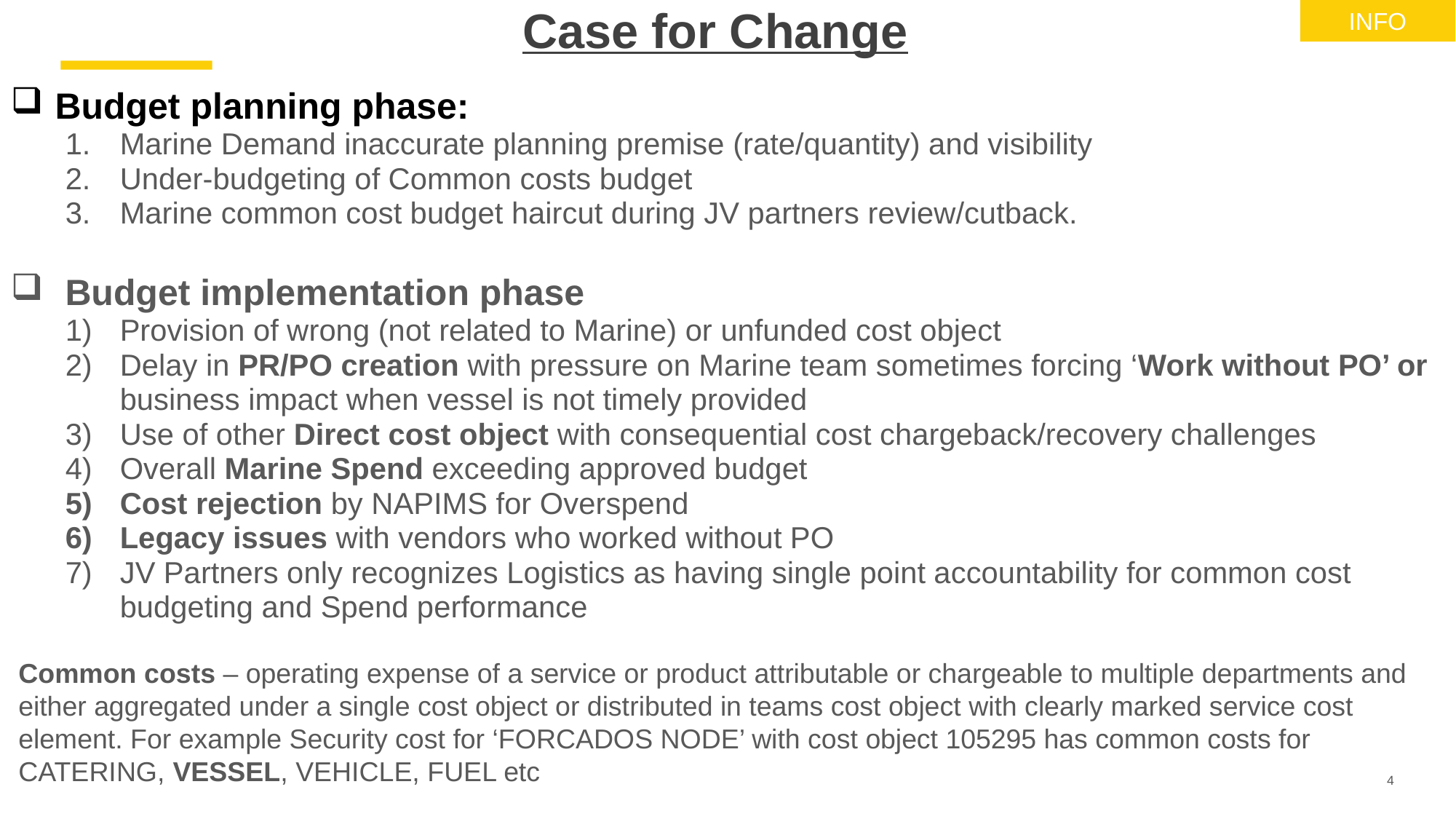

# Case for Change
INFO
 Budget planning phase:
Marine Demand inaccurate planning premise (rate/quantity) and visibility
Under-budgeting of Common costs budget
Marine common cost budget haircut during JV partners review/cutback.

  Budget implementation phase
Provision of wrong (not related to Marine) or unfunded cost object
Delay in PR/PO creation with pressure on Marine team sometimes forcing ‘Work without PO’ or business impact when vessel is not timely provided
Use of other Direct cost object with consequential cost chargeback/recovery challenges
Overall Marine Spend exceeding approved budget
Cost rejection by NAPIMS for Overspend
Legacy issues with vendors who worked without PO
JV Partners only recognizes Logistics as having single point accountability for common cost budgeting and Spend performance
Common costs – operating expense of a service or product attributable or chargeable to multiple departments and either aggregated under a single cost object or distributed in teams cost object with clearly marked service cost element. For example Security cost for ‘FORCADOS NODE’ with cost object 105295 has common costs for CATERING, VESSEL, VEHICLE, FUEL etc
4